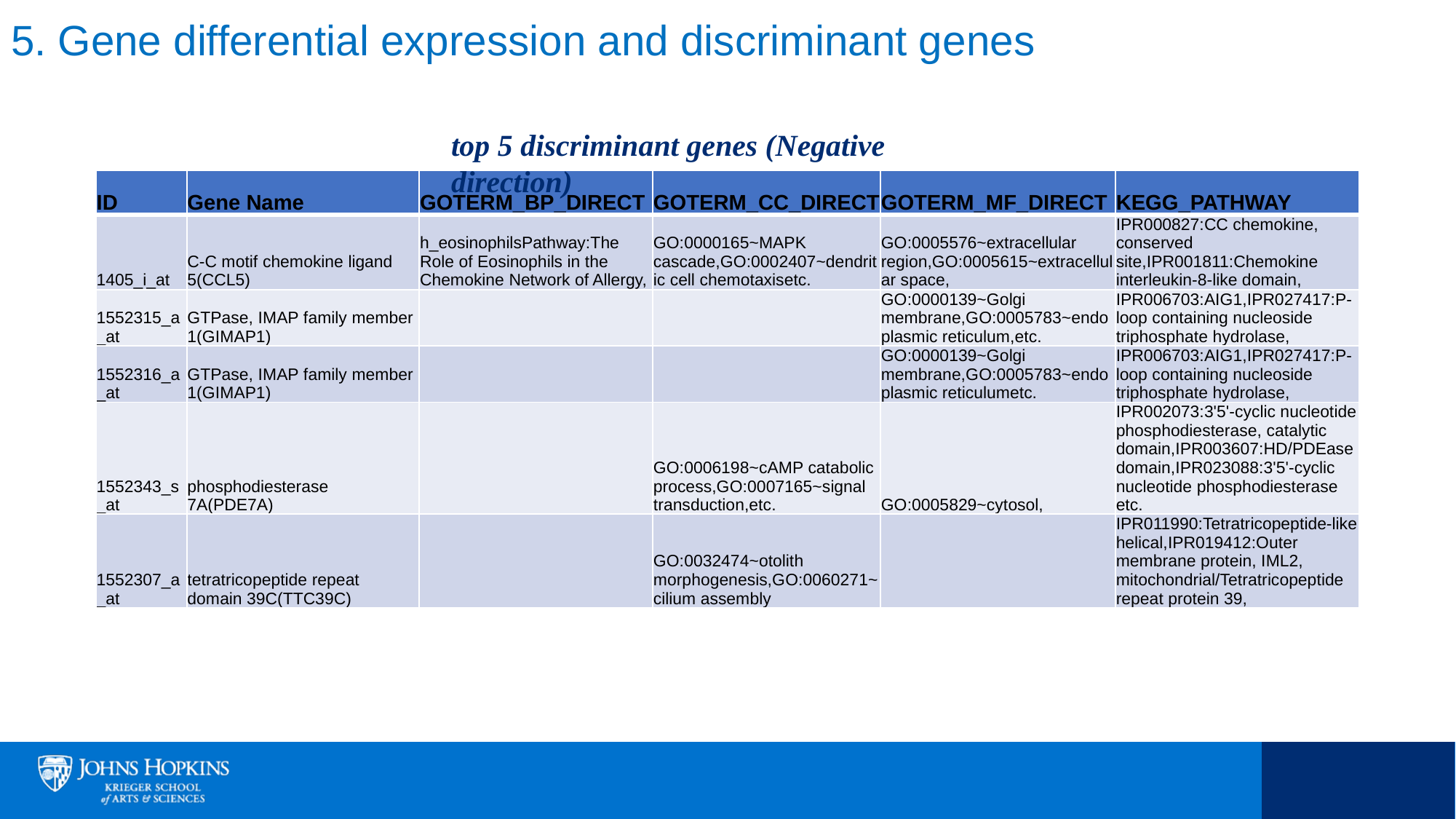

5. Gene differential expression and discriminant genes
#
top 5 discriminant genes (Negative direction)
| ID | Gene Name | GOTERM\_BP\_DIRECT | GOTERM\_CC\_DIRECT | GOTERM\_MF\_DIRECT | KEGG\_PATHWAY |
| --- | --- | --- | --- | --- | --- |
| 1405\_i\_at | C-C motif chemokine ligand 5(CCL5) | h\_eosinophilsPathway:The Role of Eosinophils in the Chemokine Network of Allergy, | GO:0000165~MAPK cascade,GO:0002407~dendritic cell chemotaxisetc. | GO:0005576~extracellular region,GO:0005615~extracellular space, | IPR000827:CC chemokine, conserved site,IPR001811:Chemokine interleukin-8-like domain, |
| 1552315\_a\_at | GTPase, IMAP family member 1(GIMAP1) |  |  | GO:0000139~Golgi membrane,GO:0005783~endoplasmic reticulum,etc. | IPR006703:AIG1,IPR027417:P-loop containing nucleoside triphosphate hydrolase, |
| 1552316\_a\_at | GTPase, IMAP family member 1(GIMAP1) |  |  | GO:0000139~Golgi membrane,GO:0005783~endoplasmic reticulumetc. | IPR006703:AIG1,IPR027417:P-loop containing nucleoside triphosphate hydrolase, |
| 1552343\_s\_at | phosphodiesterase 7A(PDE7A) |  | GO:0006198~cAMP catabolic process,GO:0007165~signal transduction,etc. | GO:0005829~cytosol, | IPR002073:3'5'-cyclic nucleotide phosphodiesterase, catalytic domain,IPR003607:HD/PDEase domain,IPR023088:3'5'-cyclic nucleotide phosphodiesterase etc. |
| 1552307\_a\_at | tetratricopeptide repeat domain 39C(TTC39C) |  | GO:0032474~otolith morphogenesis,GO:0060271~cilium assembly |  | IPR011990:Tetratricopeptide-like helical,IPR019412:Outer membrane protein, IML2, mitochondrial/Tetratricopeptide repeat protein 39, |